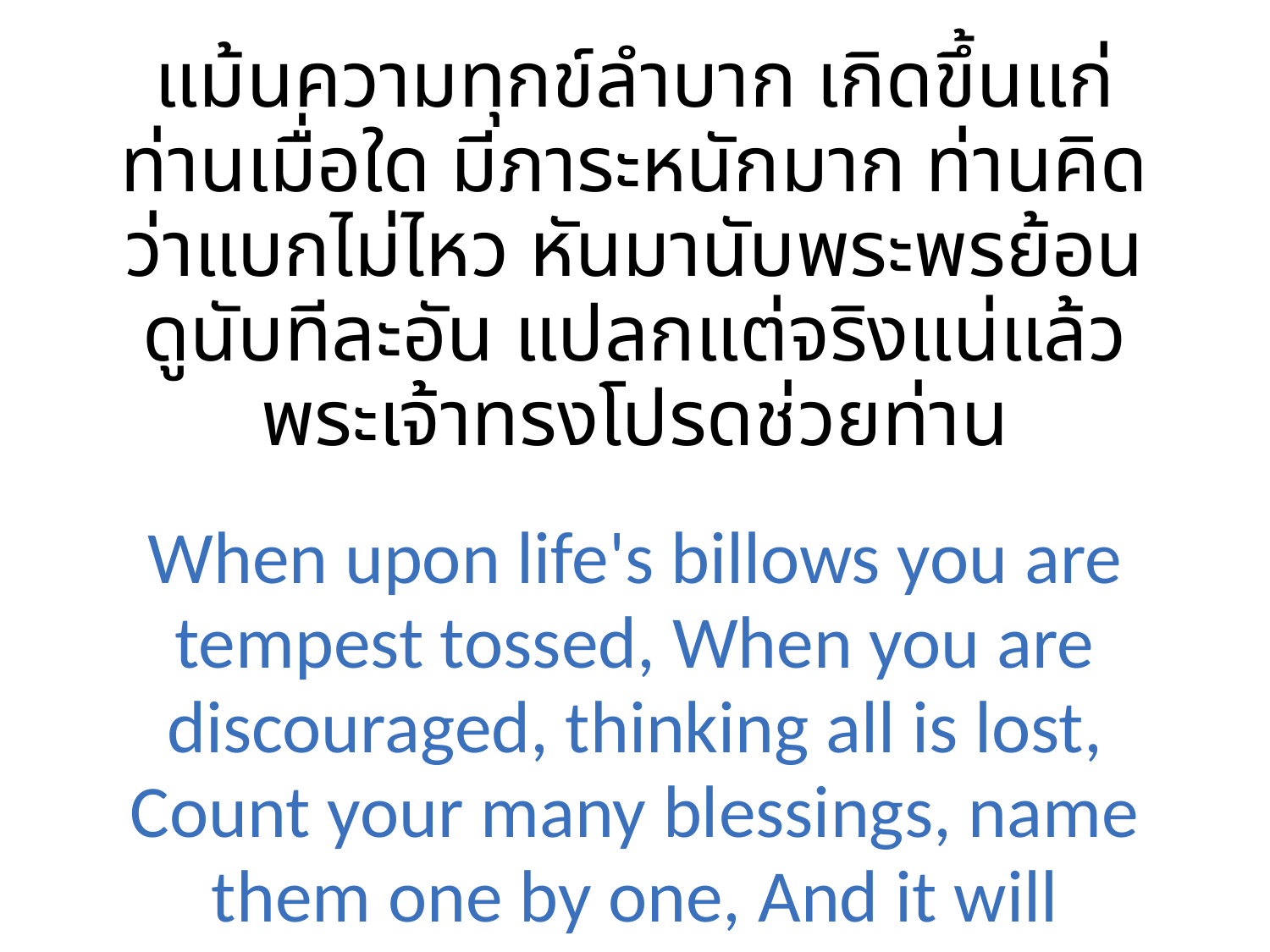

แม้นความทุกข์ลำบาก เกิดขึ้นแก่ท่านเมื่อใด มีภาระหนักมาก ท่านคิดว่าแบกไม่ไหว หันมานับพระพรย้อนดูนับทีละอัน แปลกแต่จริงแน่แล้ว พระเจ้าทรงโปรดช่วยท่าน
When upon life's billows you are tempest tossed, When you are discouraged, thinking all is lost, Count your many blessings, name them one by one, And it will surprise you what the Lord hath done.